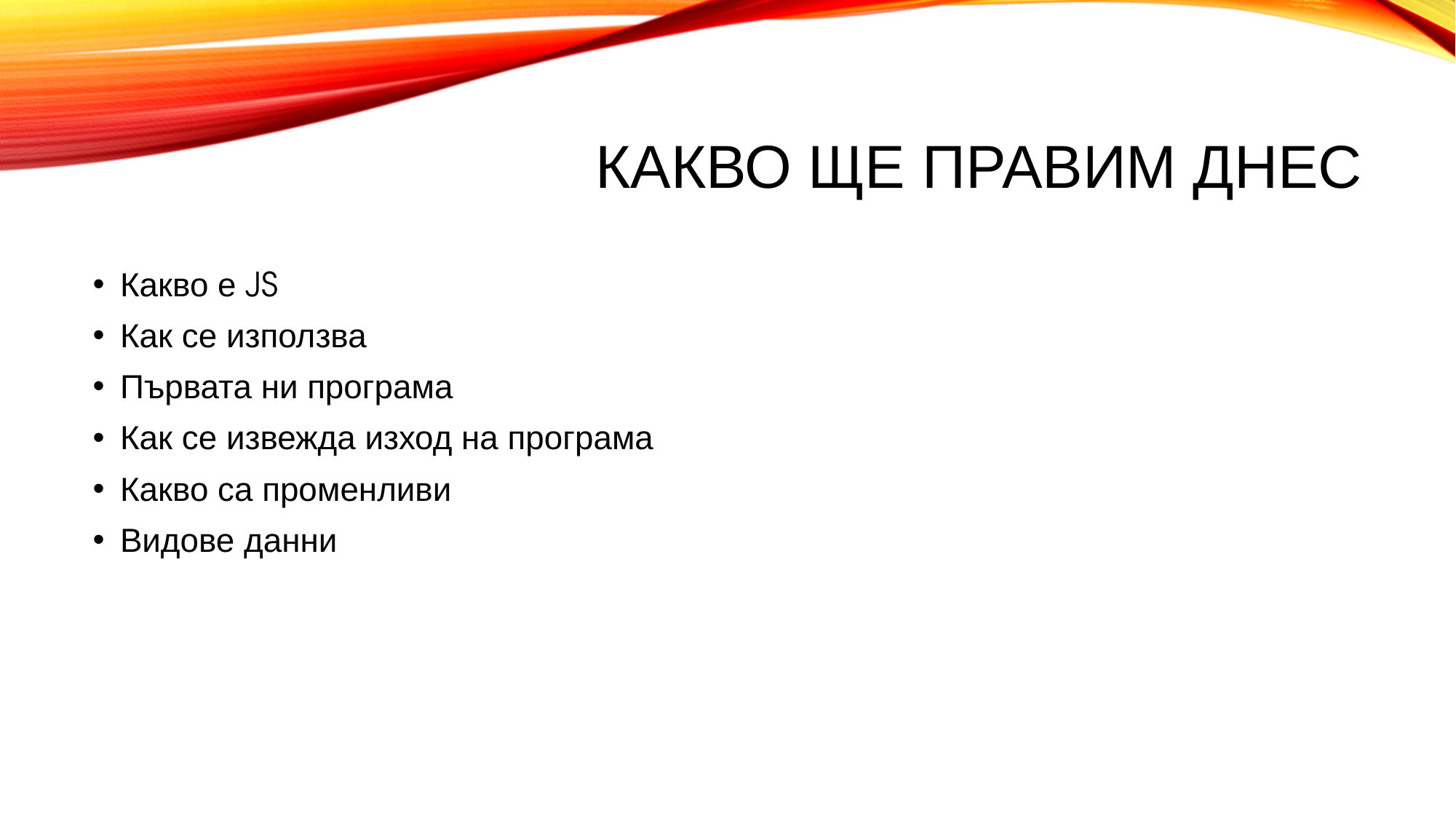

# Какво ще правим днес
Какво е JS
Как се използва
Първата ни програма
Как се извежда изход на програма
Какво са променливи
Видове данни